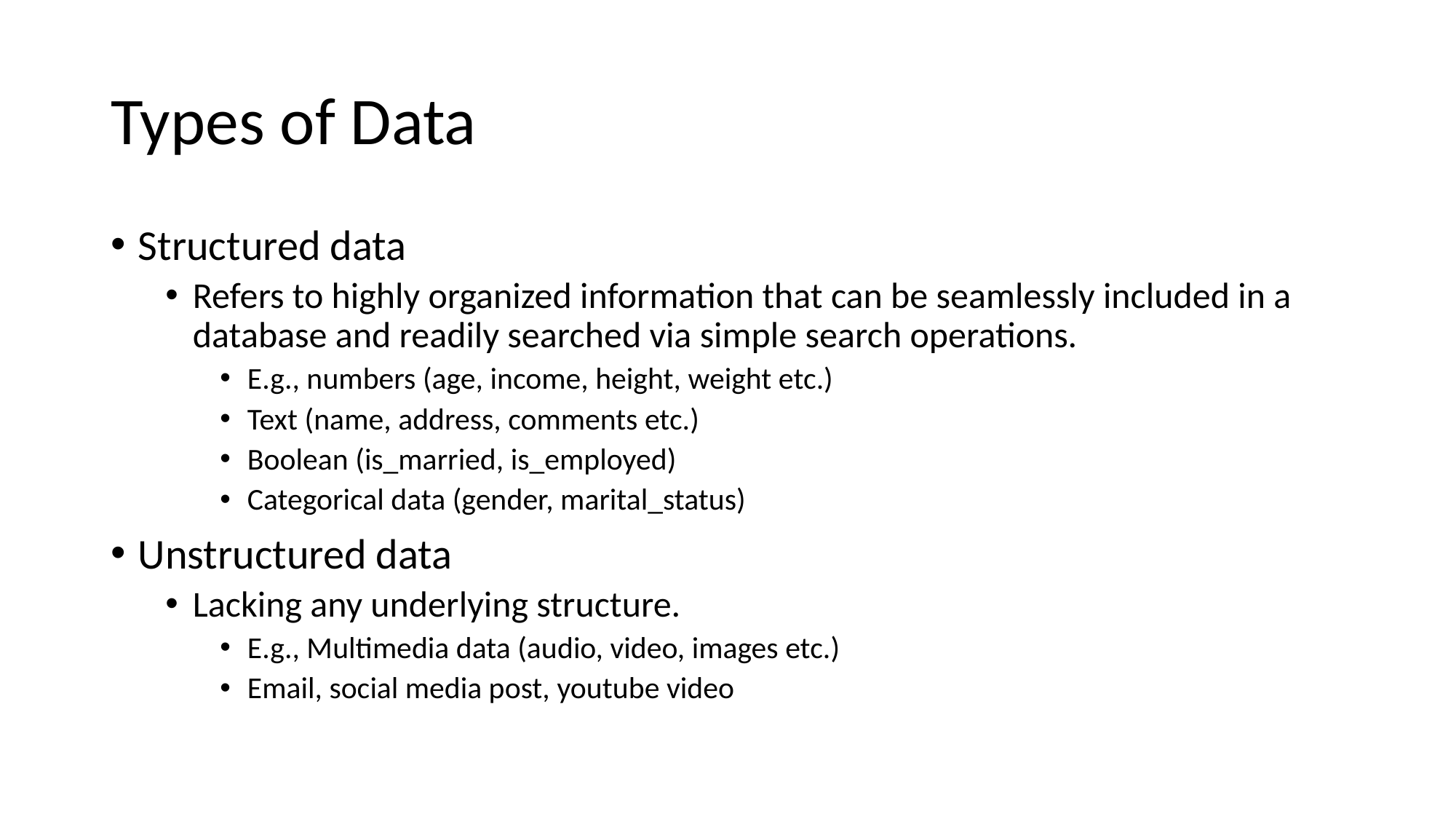

# Types of Data
Structured data
Refers to highly organized information that can be seamlessly included in a database and readily searched via simple search operations.
E.g., numbers (age, income, height, weight etc.)
Text (name, address, comments etc.)
Boolean (is_married, is_employed)
Categorical data (gender, marital_status)
Unstructured data
Lacking any underlying structure.
E.g., Multimedia data (audio, video, images etc.)
Email, social media post, youtube video